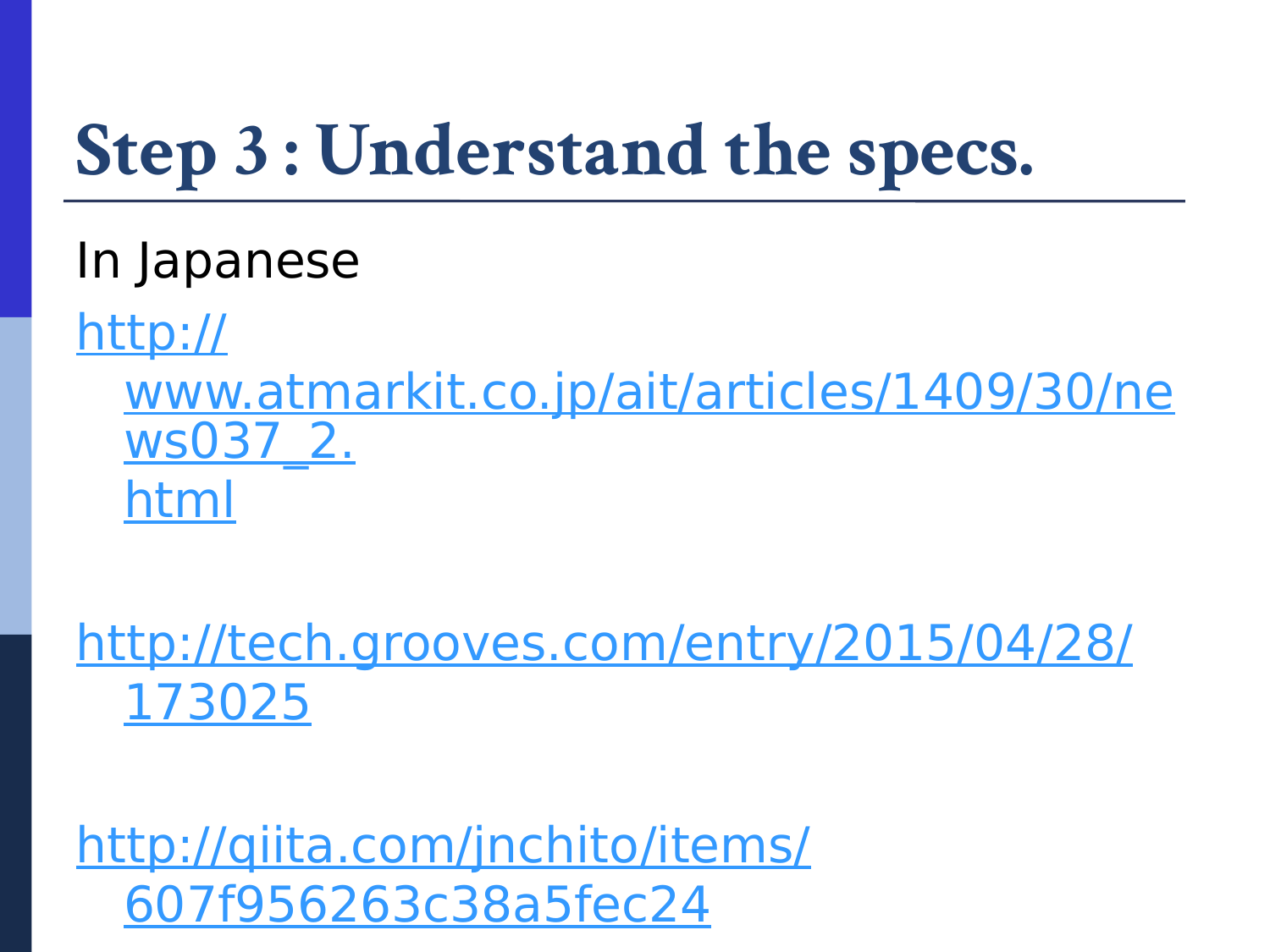

# Step 3 : Understand the specs.
In Japanese
http://www.atmarkit.co.jp/ait/articles/1409/30/news037_2.html

http://tech.grooves.com/entry/2015/04/28/173025

http://qiita.com/jnchito/items/607f956263c38a5fec24